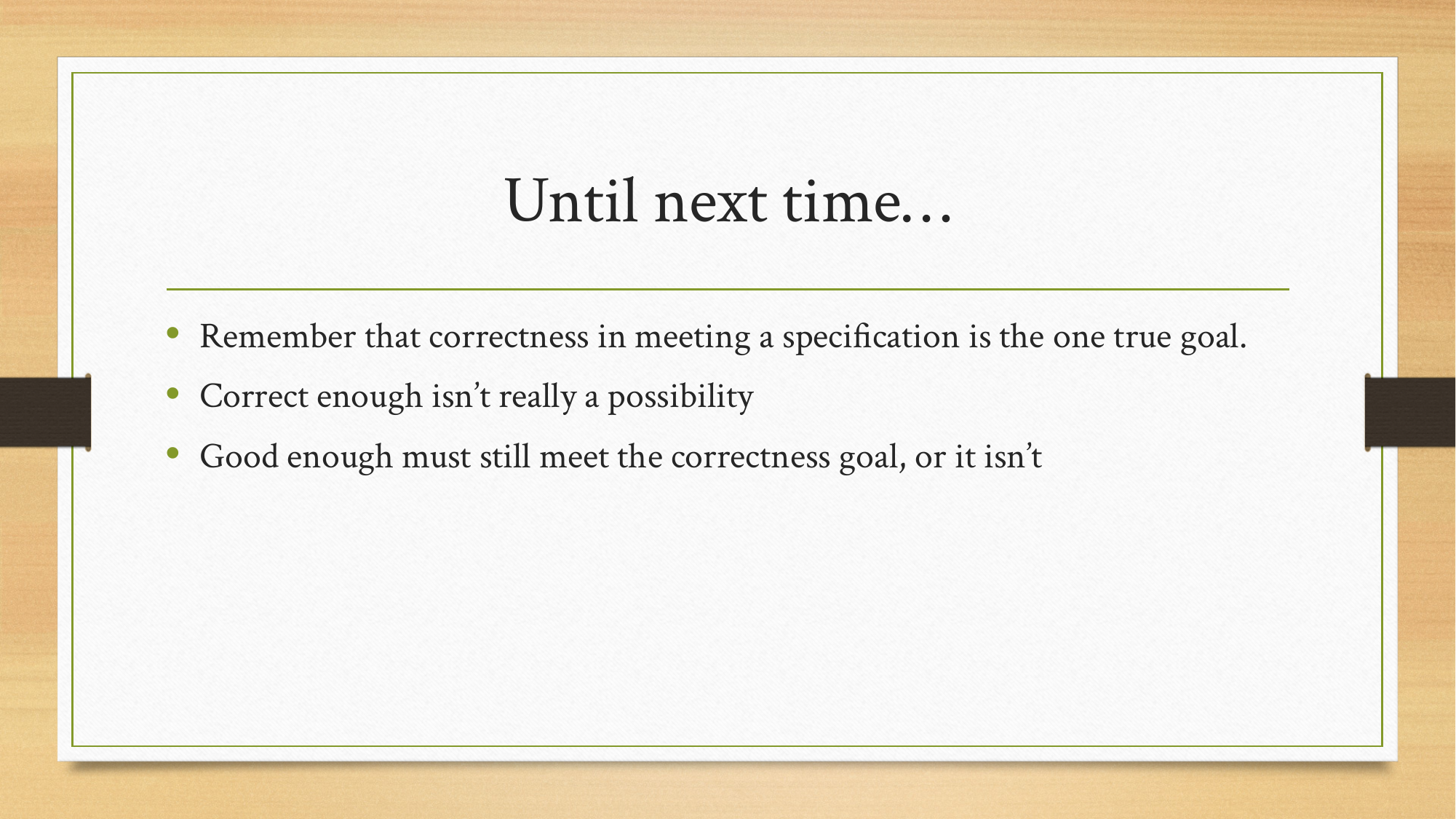

# Until next time…
Remember that correctness in meeting a specification is the one true goal.
Correct enough isn’t really a possibility
Good enough must still meet the correctness goal, or it isn’t